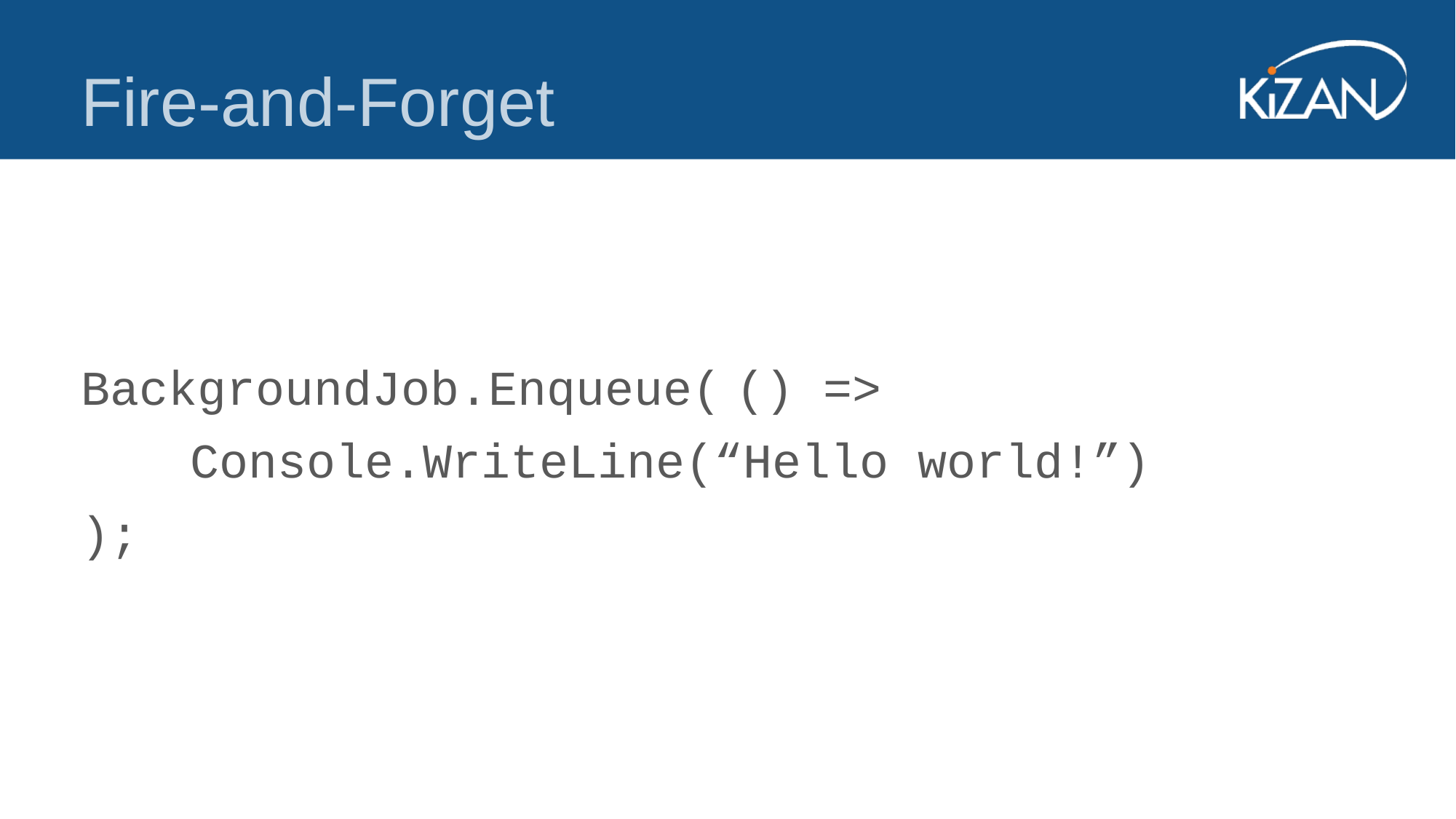

Fire-and-Forget
BackgroundJob.Enqueue(	() =>
	Console.WriteLine(“Hello world!”)
);